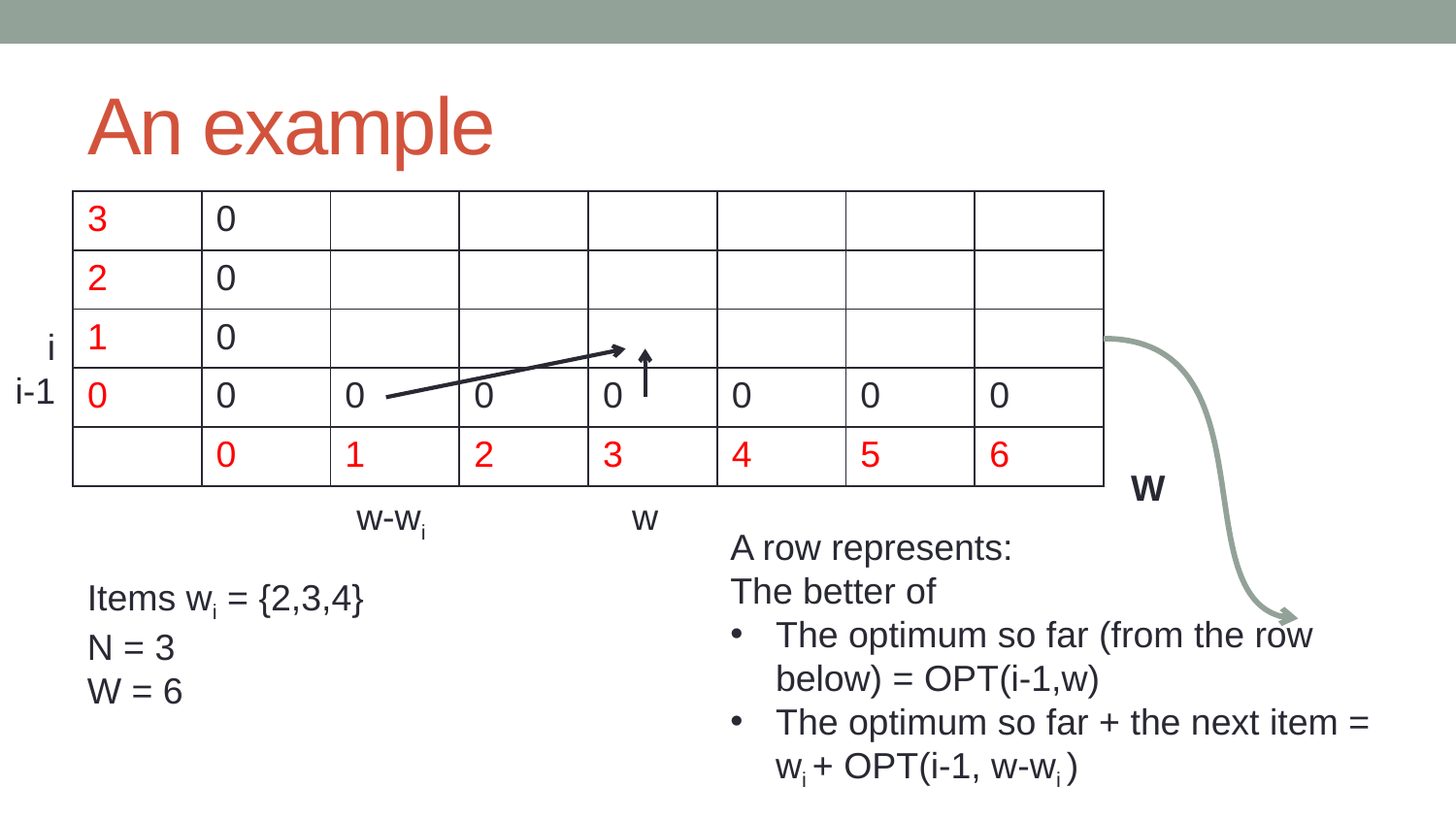

# An example
| 3 | 0 |  |  |  |  |  |  |
| --- | --- | --- | --- | --- | --- | --- | --- |
| 2 | 0 |  |  |  |  |  |  |
| 1 | 0 |  |  |  |  |  |  |
| 0 | 0 | 0 | 0 | 0 | 0 | 0 | 0 |
|  | 0 | 1 | 2 | 3 | 4 | 5 | 6 |
i
i-1
W
w-wi
w
A row represents:
The better of
The optimum so far (from the row below) = OPT(i-1,w)
The optimum so far + the next item = wi + OPT(i-1, w-wi )

Items wi = {2,3,4}
N = 3
W = 6